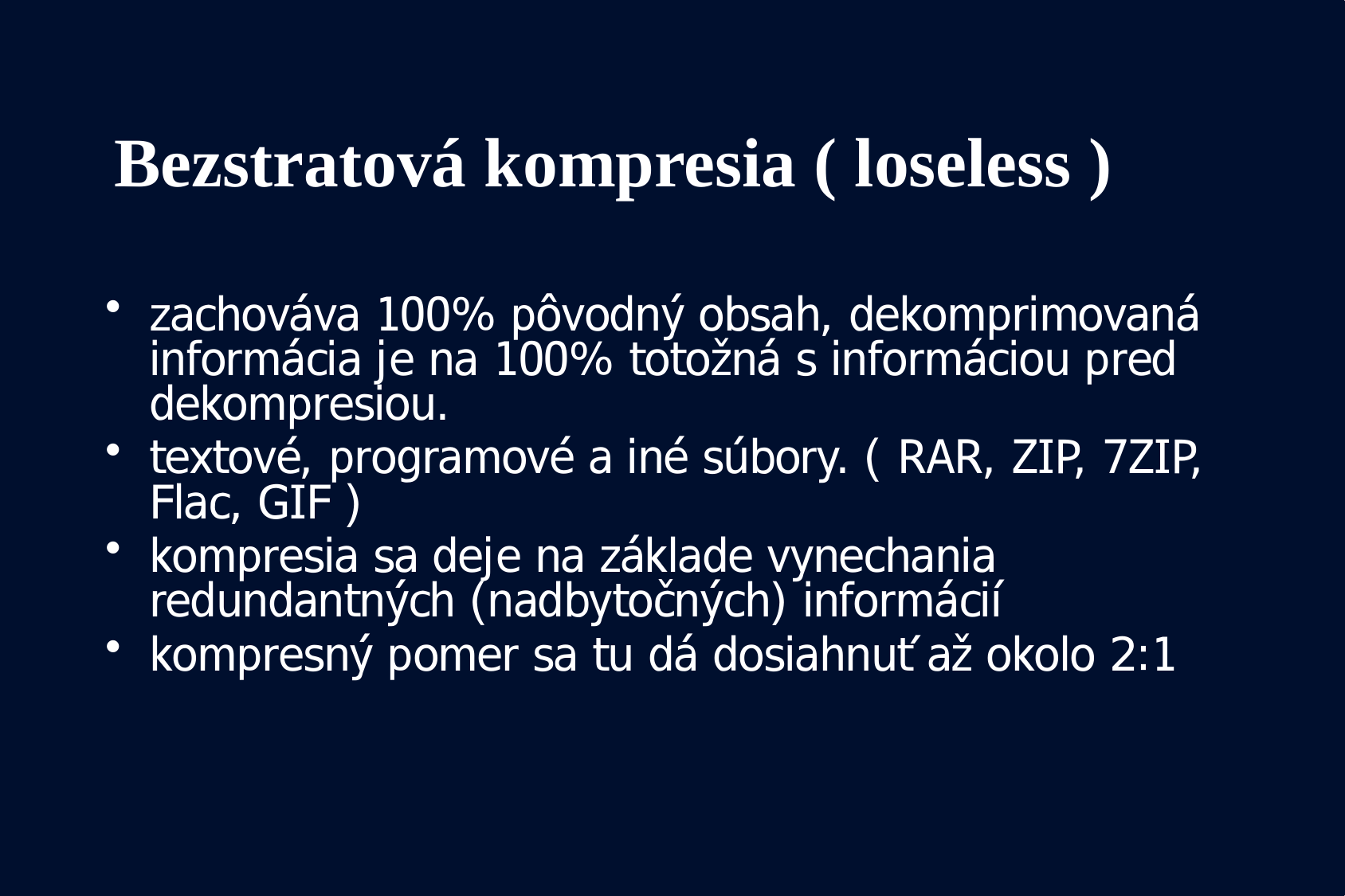

# Bezstratová kompresia ( loseless )
zachováva 100% pôvodný obsah, dekomprimovaná informácia je na 100% totožná s informáciou pred dekompresiou.
textové, programové a iné súbory. ( RAR, ZIP, 7ZIP, Flac, GIF )
kompresia sa deje na základe vynechania redundantných (nadbytočných) informácií
kompresný pomer sa tu dá dosiahnuť až okolo 2:1